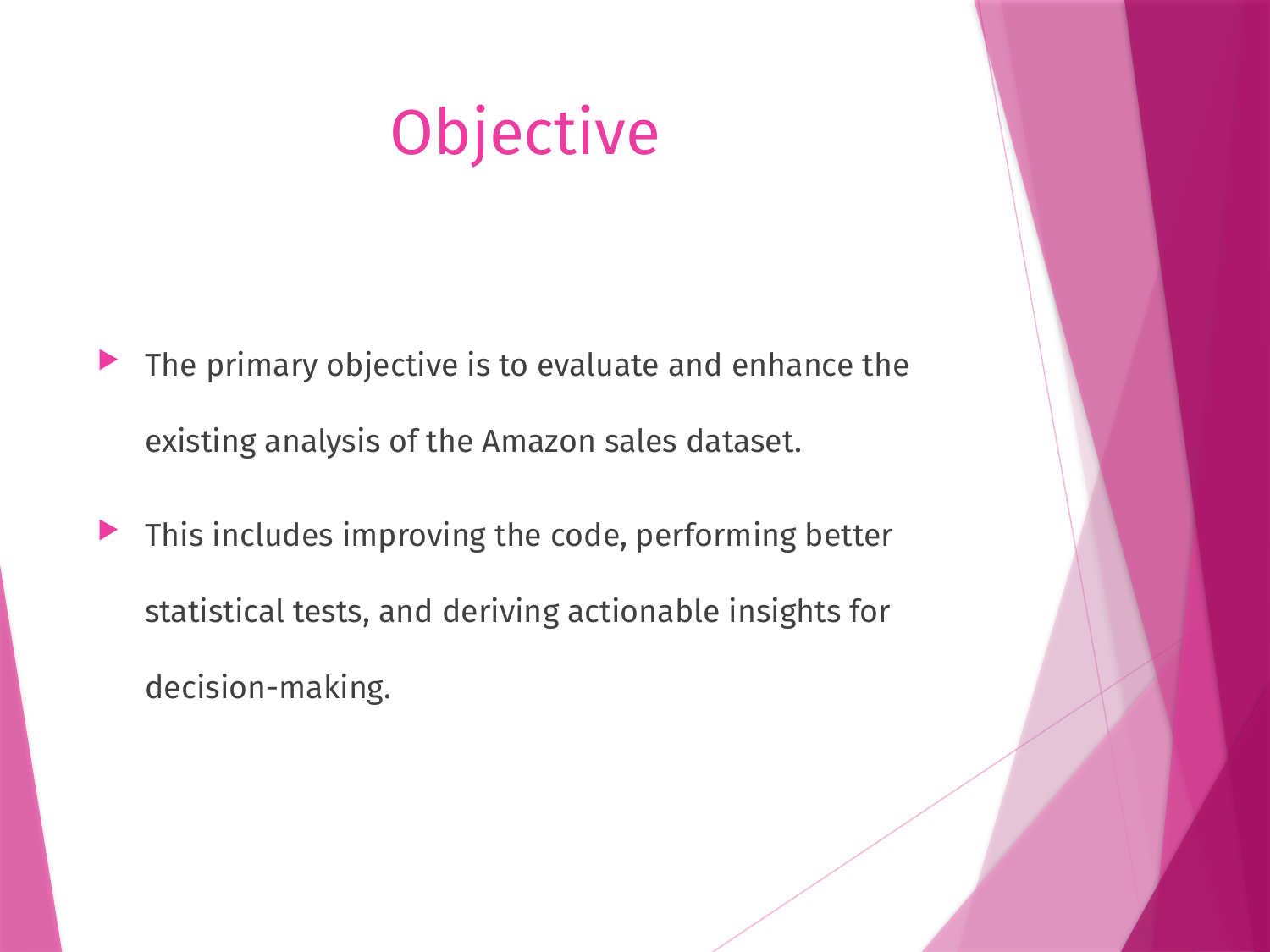

# Objective
The primary objective is to evaluate and enhance the existing analysis of the Amazon sales dataset.
This includes improving the code, performing better statistical tests, and deriving actionable insights for decision-making.